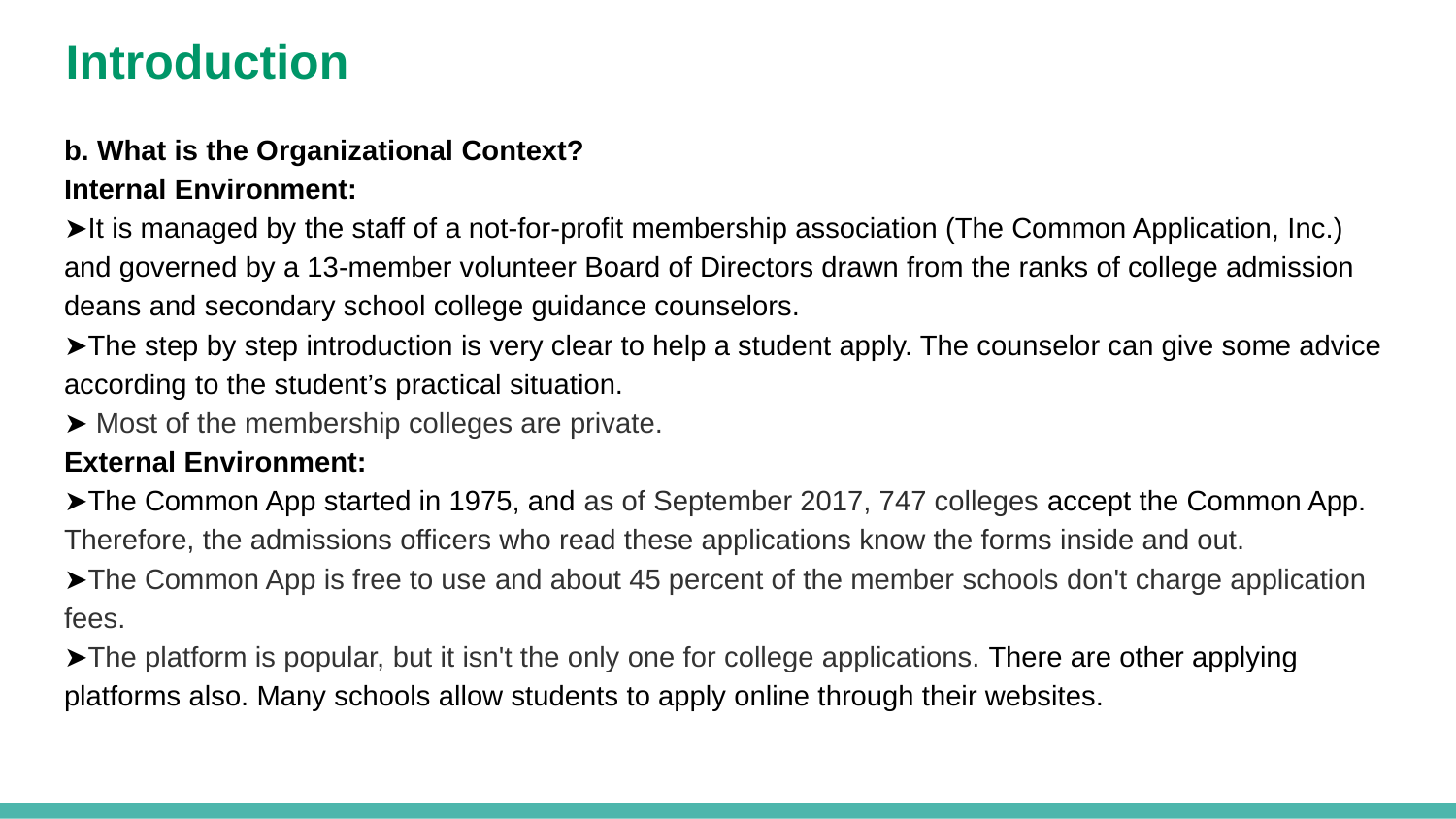

# Introduction
b. What is the Organizational Context?
Internal Environment:
➤It is managed by the staff of a not-for-profit membership association (The Common Application, Inc.) and governed by a 13-member volunteer Board of Directors drawn from the ranks of college admission deans and secondary school college guidance counselors.
➤The step by step introduction is very clear to help a student apply. The counselor can give some advice according to the student’s practical situation.
➤ Most of the membership colleges are private.
External Environment:
➤The Common App started in 1975, and as of September 2017, 747 colleges accept the Common App. Therefore, the admissions officers who read these applications know the forms inside and out.
➤The Common App is free to use and about 45 percent of the member schools don't charge application fees.
➤The platform is popular, but it isn't the only one for college applications. There are other applying platforms also. Many schools allow students to apply online through their websites.